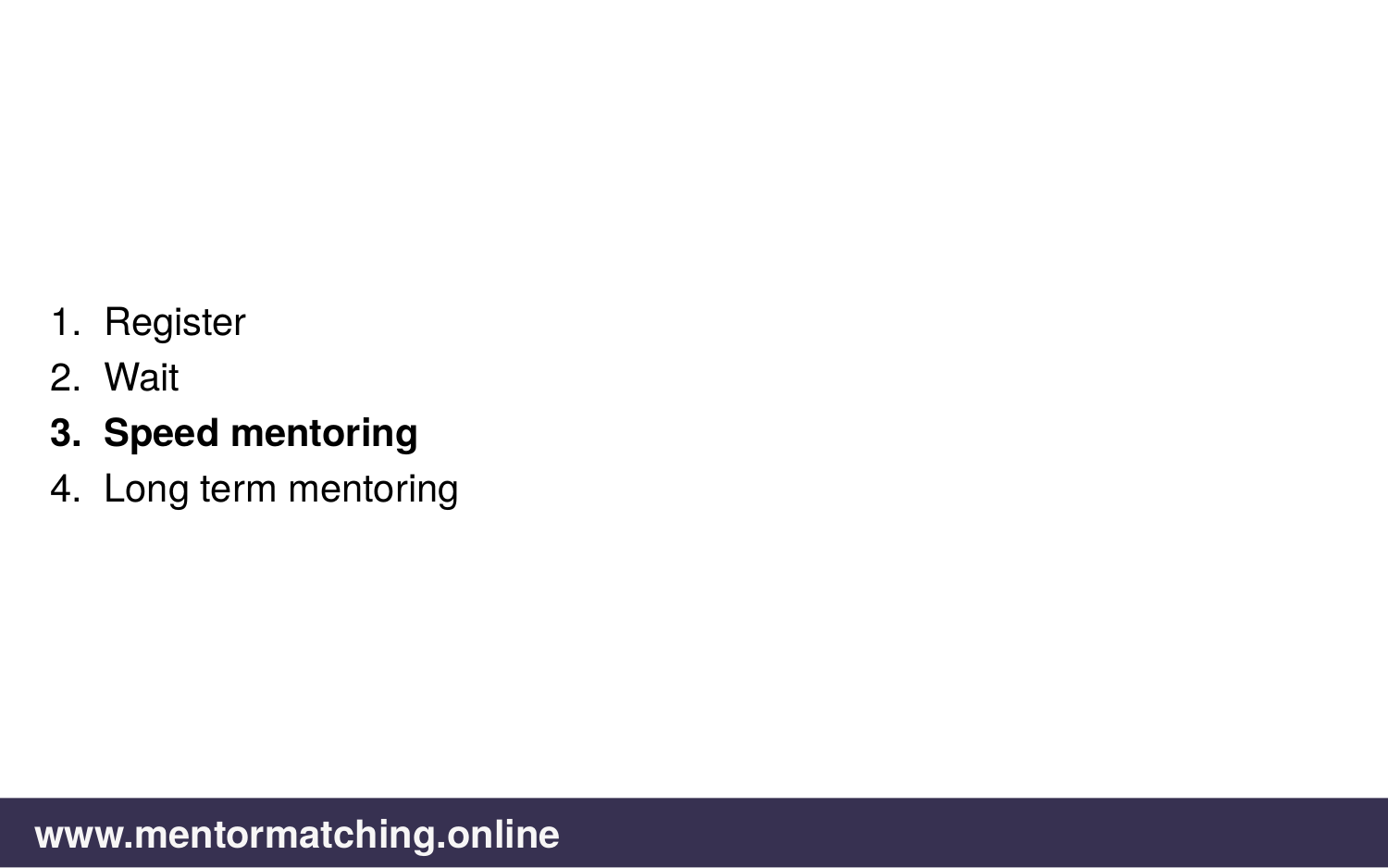

Register
Wait
Speed mentoring
Long term mentoring